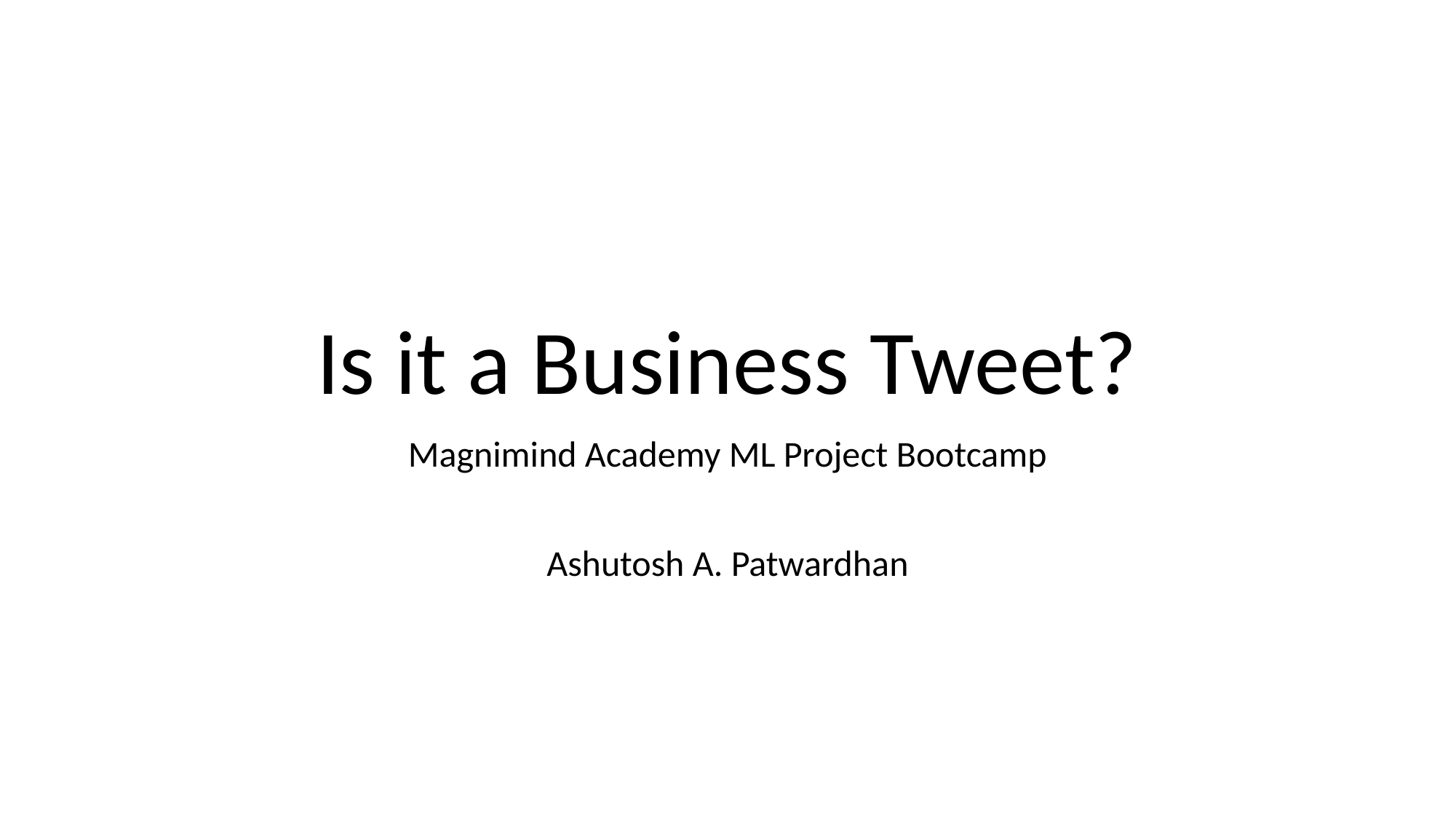

# Is it a Business Tweet?
Magnimind Academy ML Project Bootcamp

Ashutosh A. Patwardhan